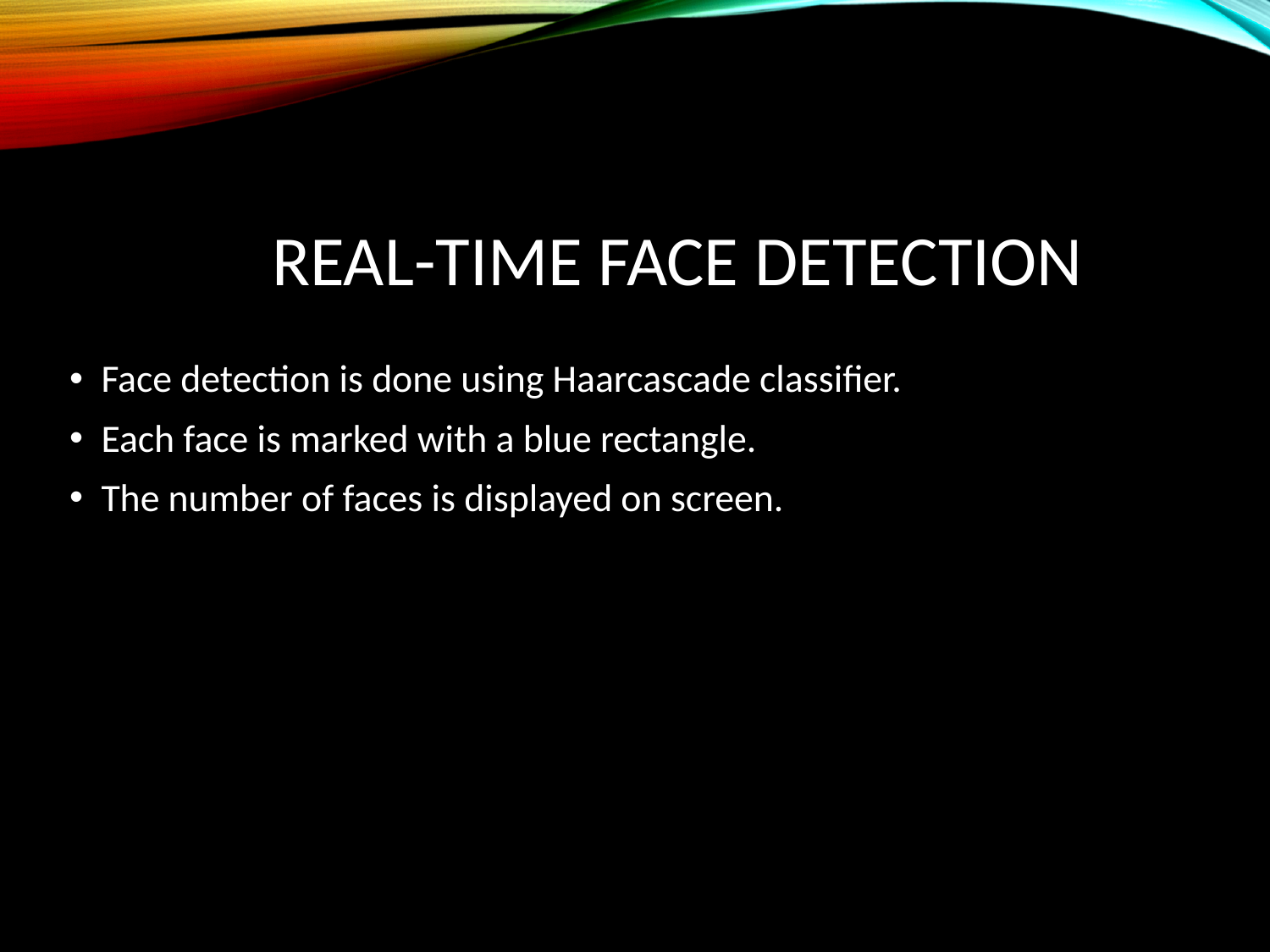

# Real-Time Face Detection
Face detection is done using Haarcascade classifier.
Each face is marked with a blue rectangle.
The number of faces is displayed on screen.